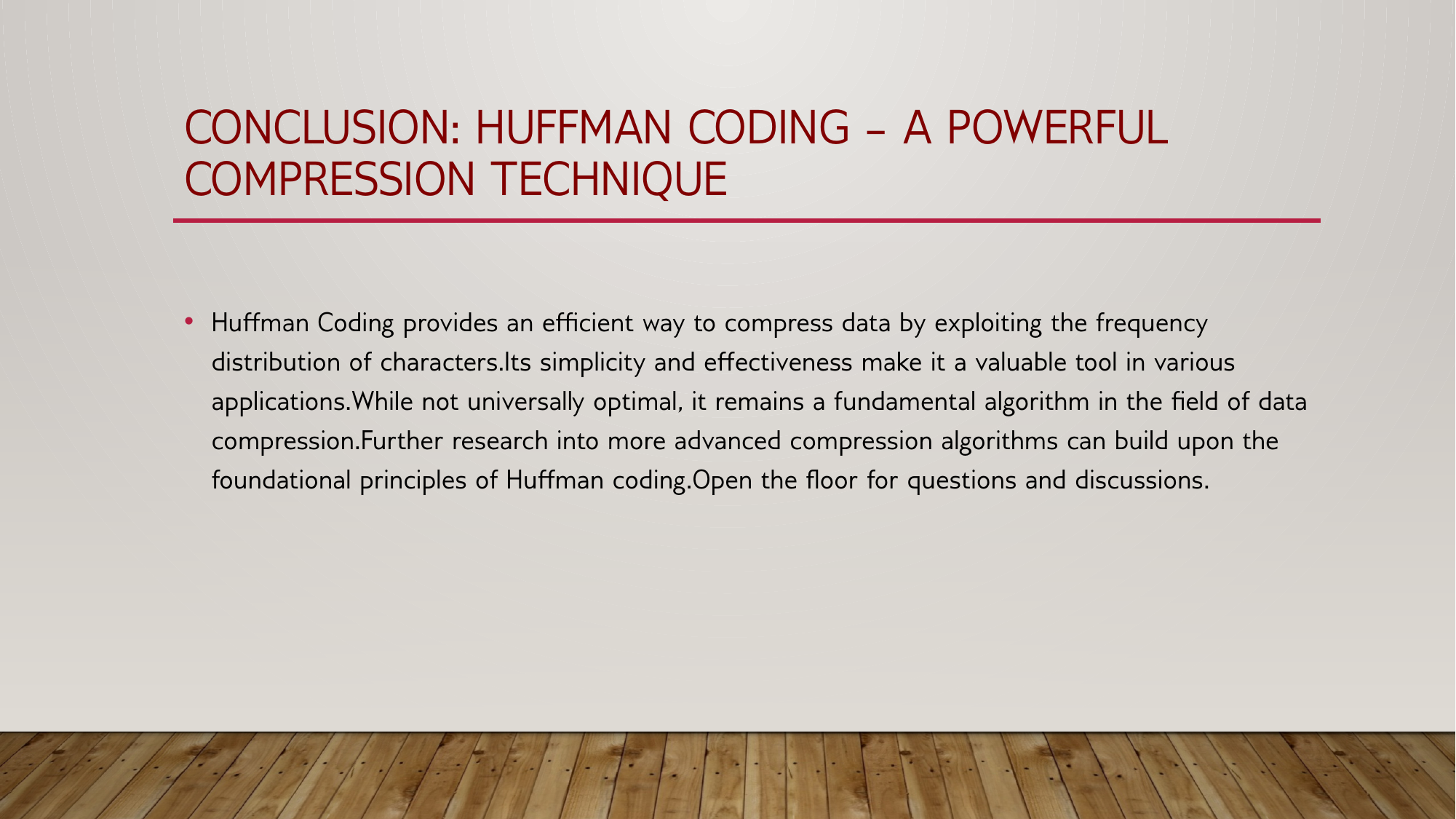

# Conclusion: Huffman Coding – A Powerful Compression Technique

Huffman Coding provides an efficient way to compress data by exploiting the frequency distribution of characters.Its simplicity and effectiveness make it a valuable tool in various applications.While not universally optimal, it remains a fundamental algorithm in the field of data compression.Further research into more advanced compression algorithms can build upon the foundational principles of Huffman coding.Open the floor for questions and discussions.